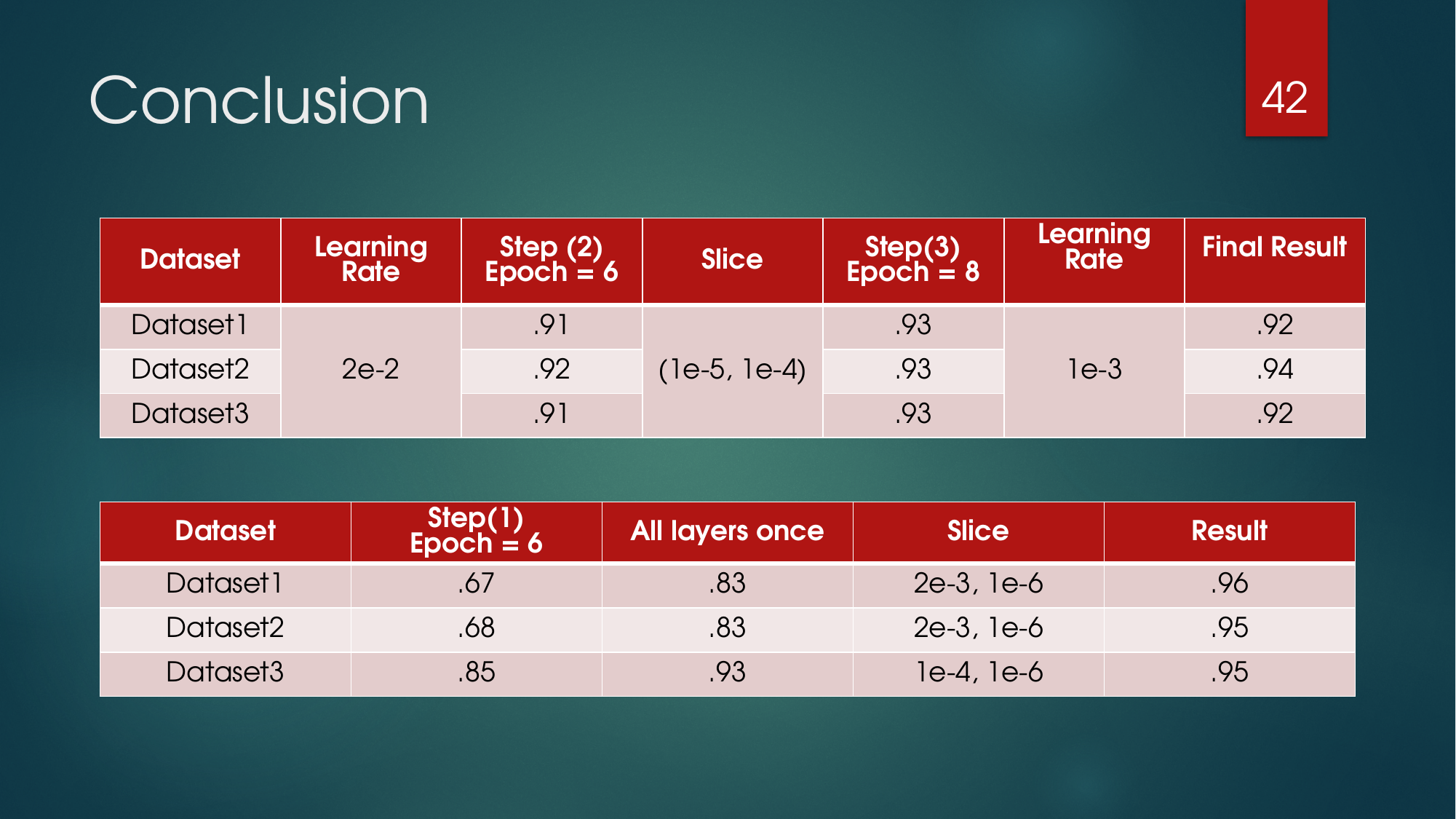

42
# Conclusion
| Dataset | Learning Rate | Step (2) Epoch = 6 | Slice | Step(3) Epoch = 8 | Learning Rate | Final Result |
| --- | --- | --- | --- | --- | --- | --- |
| Dataset1 | 2e-2 | .91 | (1e-5, 1e-4) | .93 | 1e-3 | .92 |
| Dataset2 |  | .92 |  | .93 |  | .94 |
| Dataset3 |  | .91 |  | .93 |  | .92 |
| Dataset | Step(1) Epoch = 6 | All layers once | Slice | Result |
| --- | --- | --- | --- | --- |
| Dataset1 | .67 | .83 | 2e-3, 1e-6 | .96 |
| Dataset2 | .68 | .83 | 2e-3, 1e-6 | .95 |
| Dataset3 | .85 | .93 | 1e-4, 1e-6 | .95 |